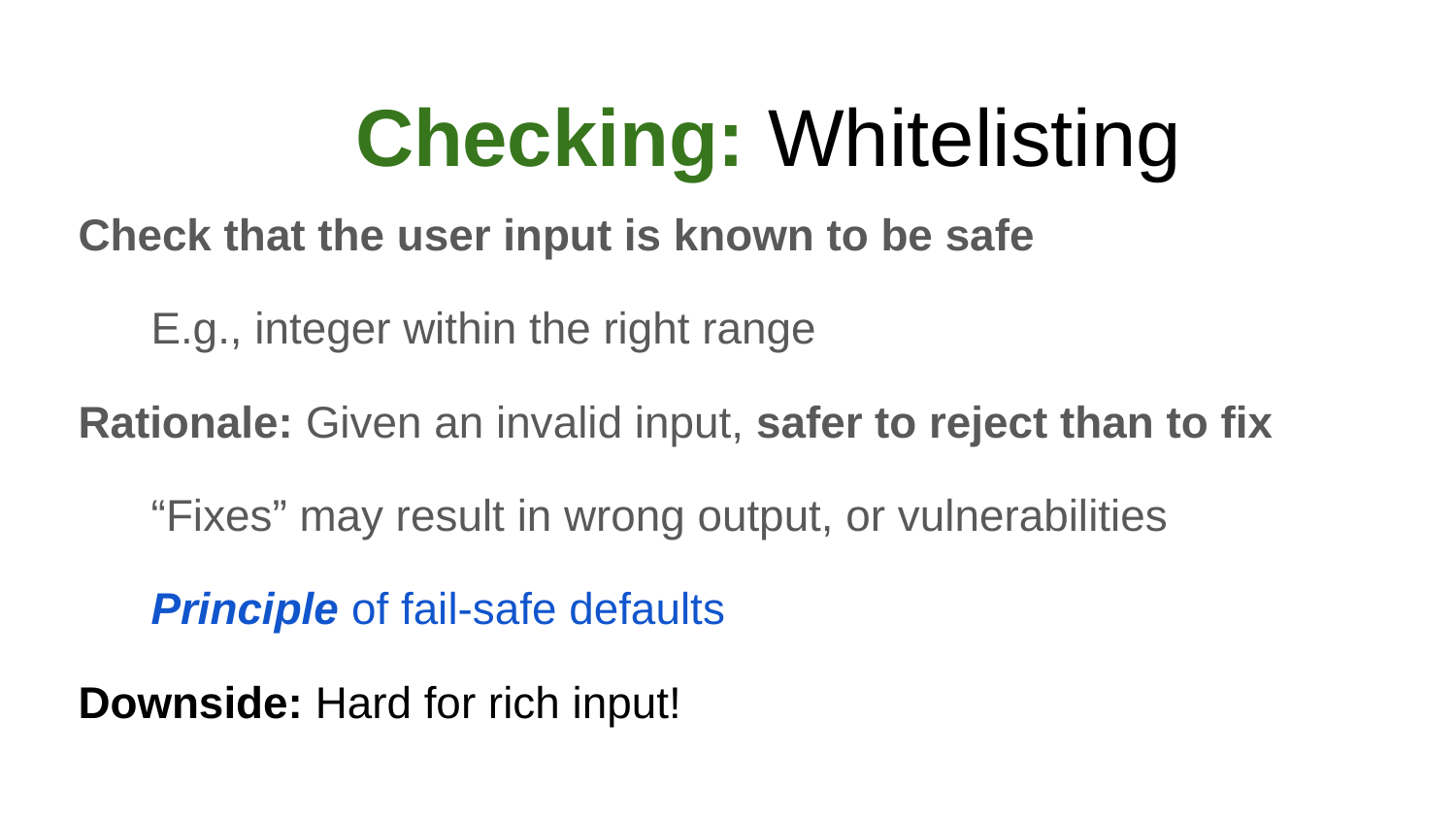

# Checking: Whitelisting
Check that the user input is known to be safe
E.g., integer within the right range
Rationale: Given an invalid input, safer to reject than to fix
“Fixes” may result in wrong output, or vulnerabilities
Principle of fail-safe defaults
Downside: Hard for rich input!